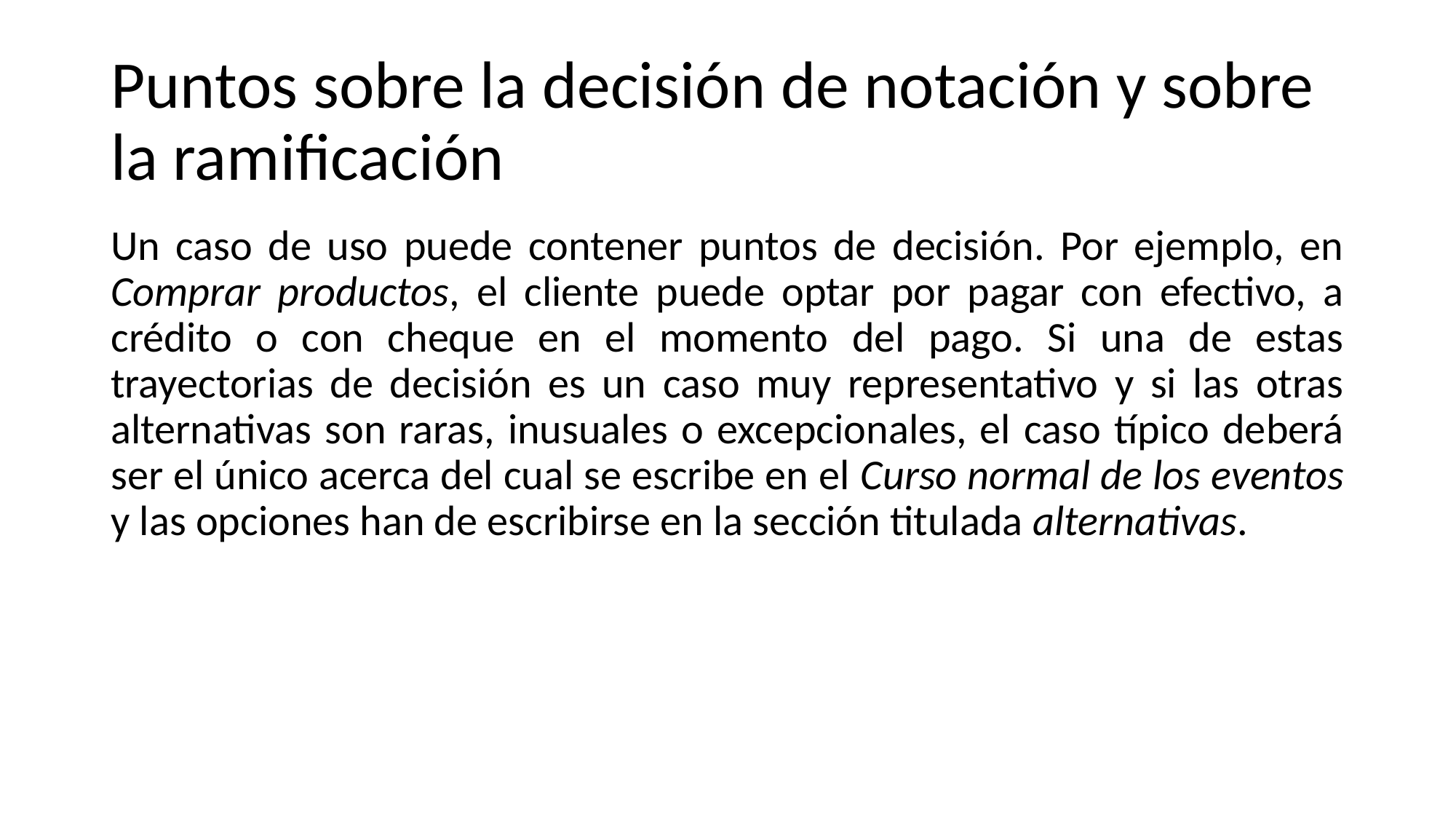

# Puntos sobre la decisión de notación y sobre la ramificación
Un caso de uso puede contener puntos de decisión. Por ejemplo, en Comprar productos, el cliente puede optar por pagar con efectivo, a crédito o con cheque en el momento del pago. Si una de estas trayectorias de decisión es un caso muy representativo y si las otras alternativas son raras, inusuales o excepcionales, el caso típico deberá ser el único acerca del cual se escribe en el Curso normal de los eventos y las opciones han de escribirse en la sección titulada alternativas.